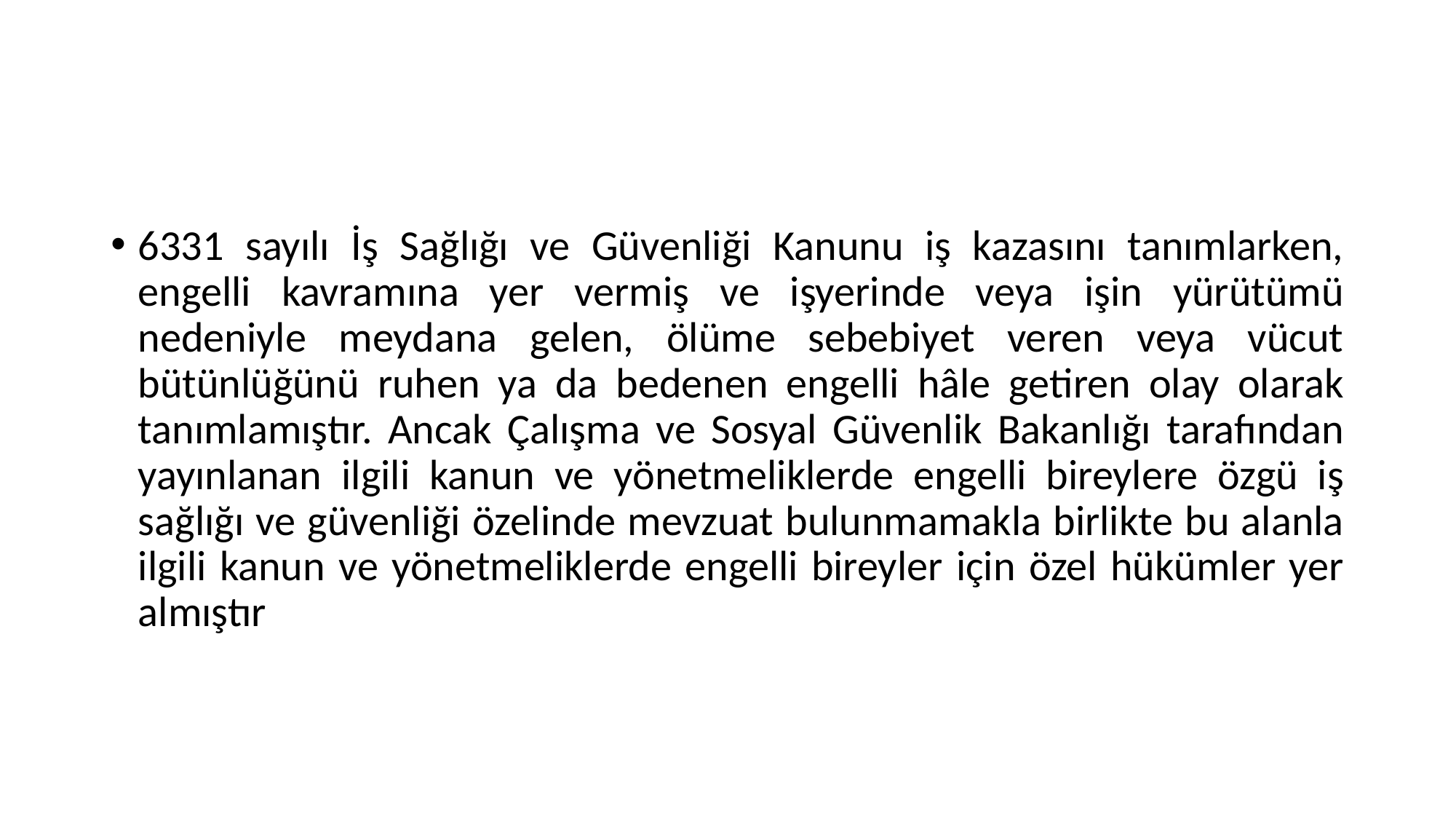

#
6331 sayılı İş Sağlığı ve Güvenliği Kanunu iş kazasını tanımlarken, engelli kavramına yer vermiş ve işyerinde veya işin yürütümü nedeniyle meydana gelen, ölüme sebebiyet veren veya vücut bütünlüğünü ruhen ya da bedenen engelli hâle getiren olay olarak tanımlamıştır. Ancak Çalışma ve Sosyal Güvenlik Bakanlığı tarafından yayınlanan ilgili kanun ve yönetmeliklerde engelli bireylere özgü iş sağlığı ve güvenliği özelinde mevzuat bulunmamakla birlikte bu alanla ilgili kanun ve yönetmeliklerde engelli bireyler için özel hükümler yer almıştır